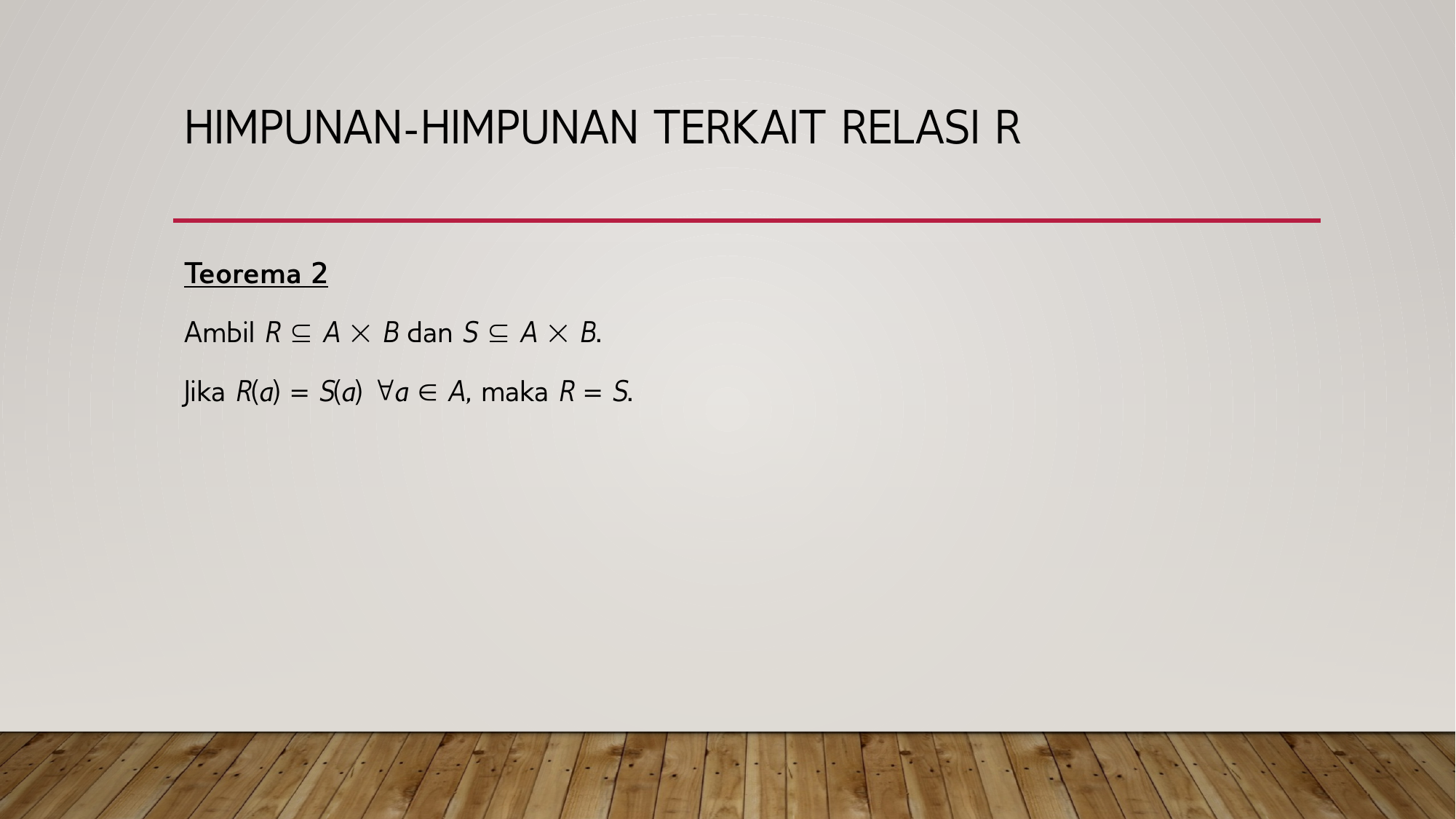

# Himpunan-himpunan terkait relasi r
Teorema 2
Ambil R ⊆ A × B dan S ⊆ A × B.
Jika R(a) = S(a) ∀a ∈ A, maka R = S.